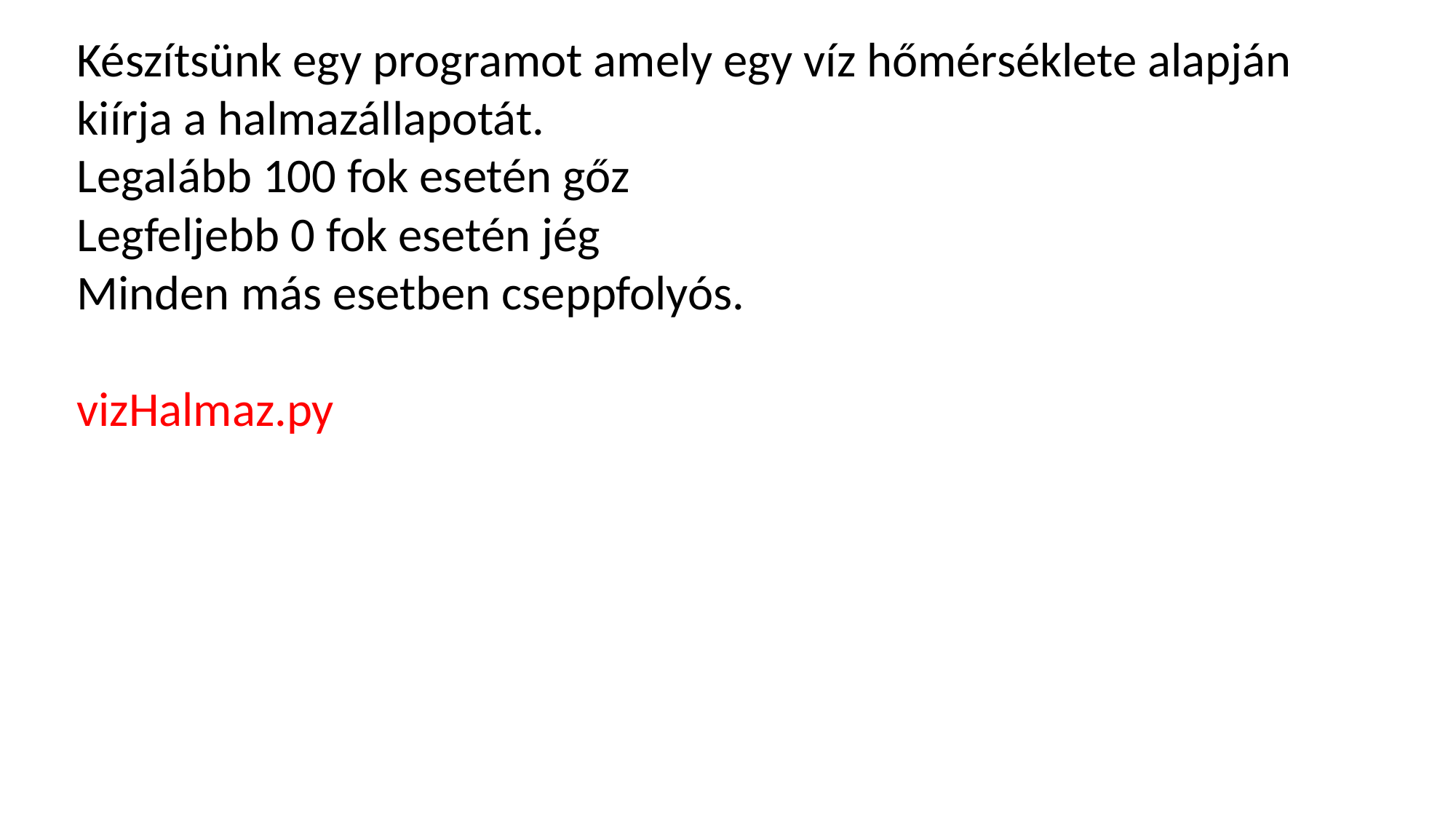

Készítsünk egy programot amely egy víz hőmérséklete alapján kiírja a halmazállapotát.
Legalább 100 fok esetén gőz
Legfeljebb 0 fok esetén jég
Minden más esetben cseppfolyós.

vizHalmaz.py